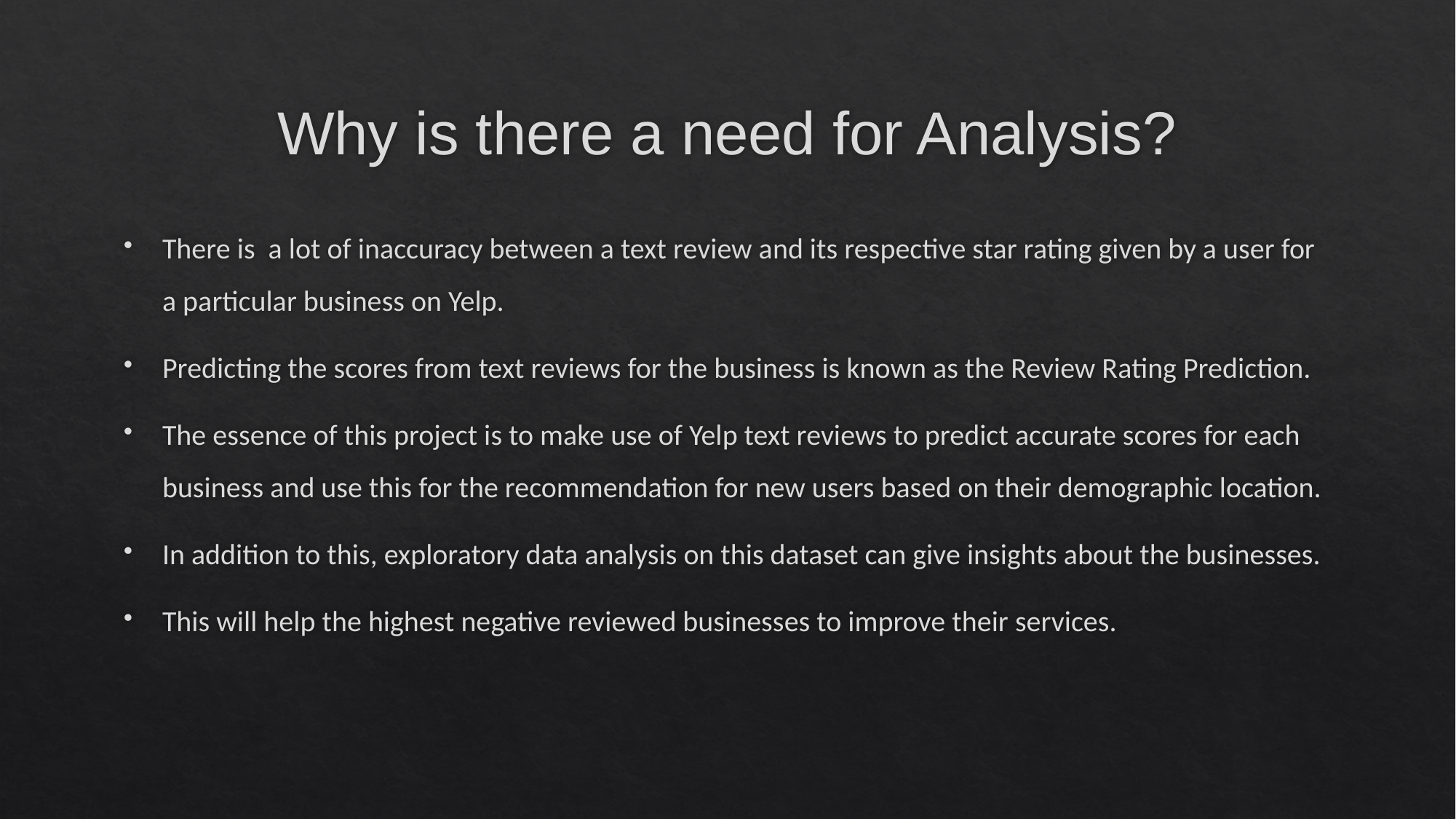

# Why is there a need for Analysis?
There is  a lot of inaccuracy between a text review and its respective star rating given by a user for a particular business on Yelp.
Predicting the scores from text reviews for the business is known as the Review Rating Prediction.
The essence of this project is to make use of Yelp text reviews to predict accurate scores for each business and use this for the recommendation for new users based on their demographic location.
In addition to this, exploratory data analysis on this dataset can give insights about the businesses.
This will help the highest negative reviewed businesses to improve their services.